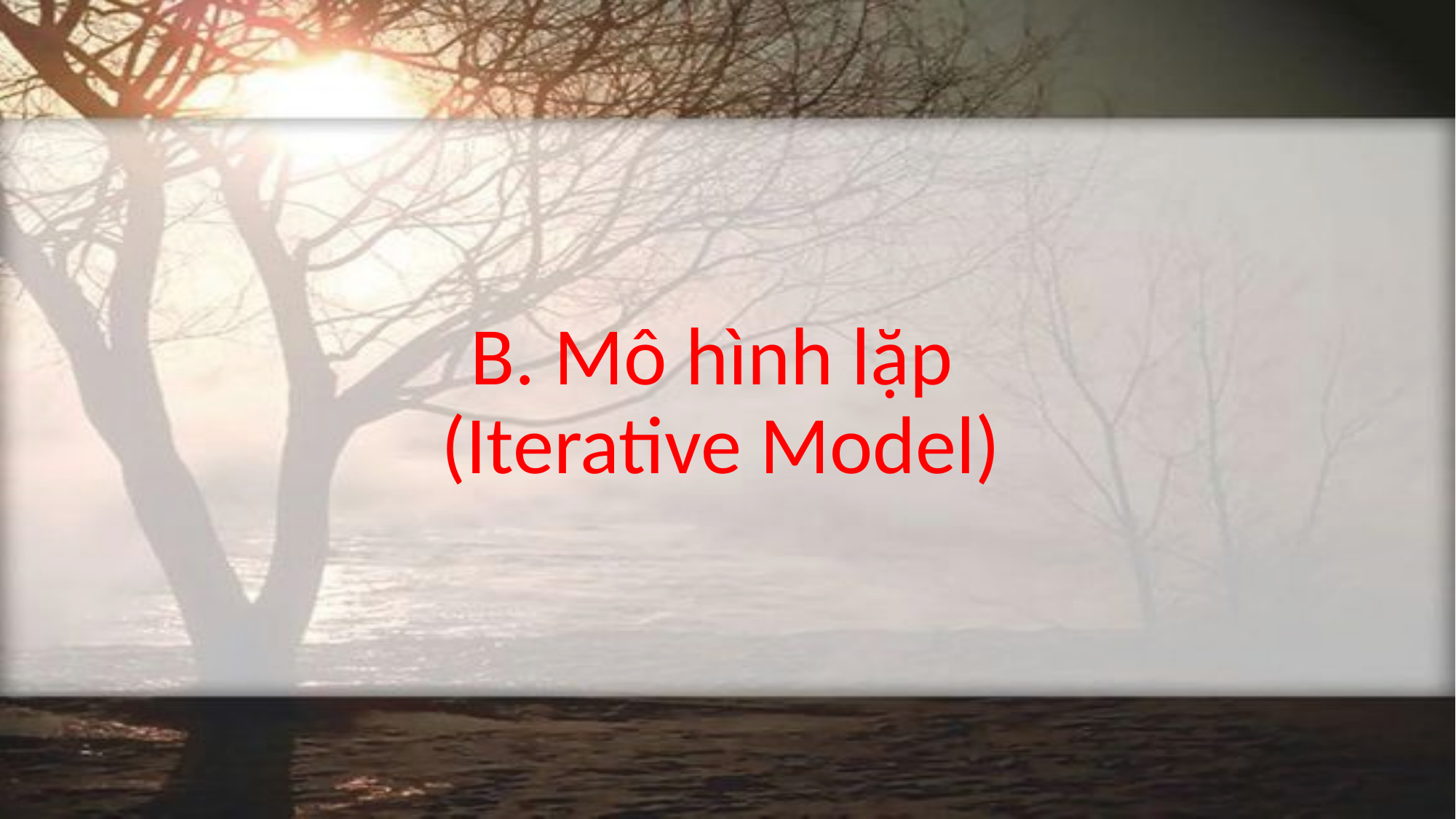

#

B. Mô hình lặp
(Iterative Model)